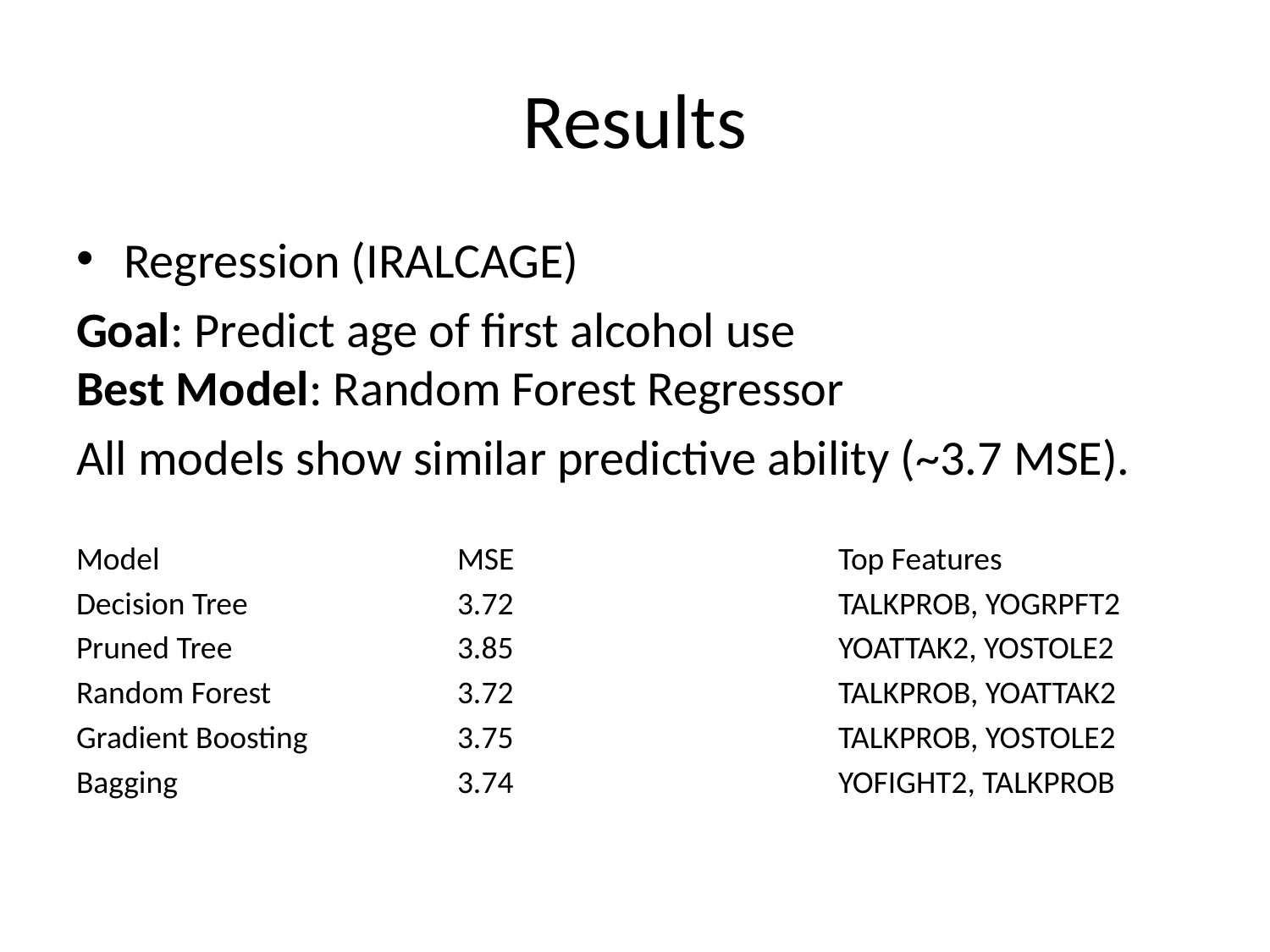

# Results
Regression (IRALCAGE)
Goal: Predict age of first alcohol use
Best Model: Random Forest Regressor
All models show similar predictive ability (~3.7 MSE).

| Model | MSE | Top Features |
| --- | --- | --- |
| Decision Tree | 3.72 | TALKPROB, YOGRPFT2 |
| Pruned Tree | 3.85 | YOATTAK2, YOSTOLE2 |
| Random Forest | 3.72 | TALKPROB, YOATTAK2 |
| Gradient Boosting | 3.75 | TALKPROB, YOSTOLE2 |
| Bagging | 3.74 | YOFIGHT2, TALKPROB |